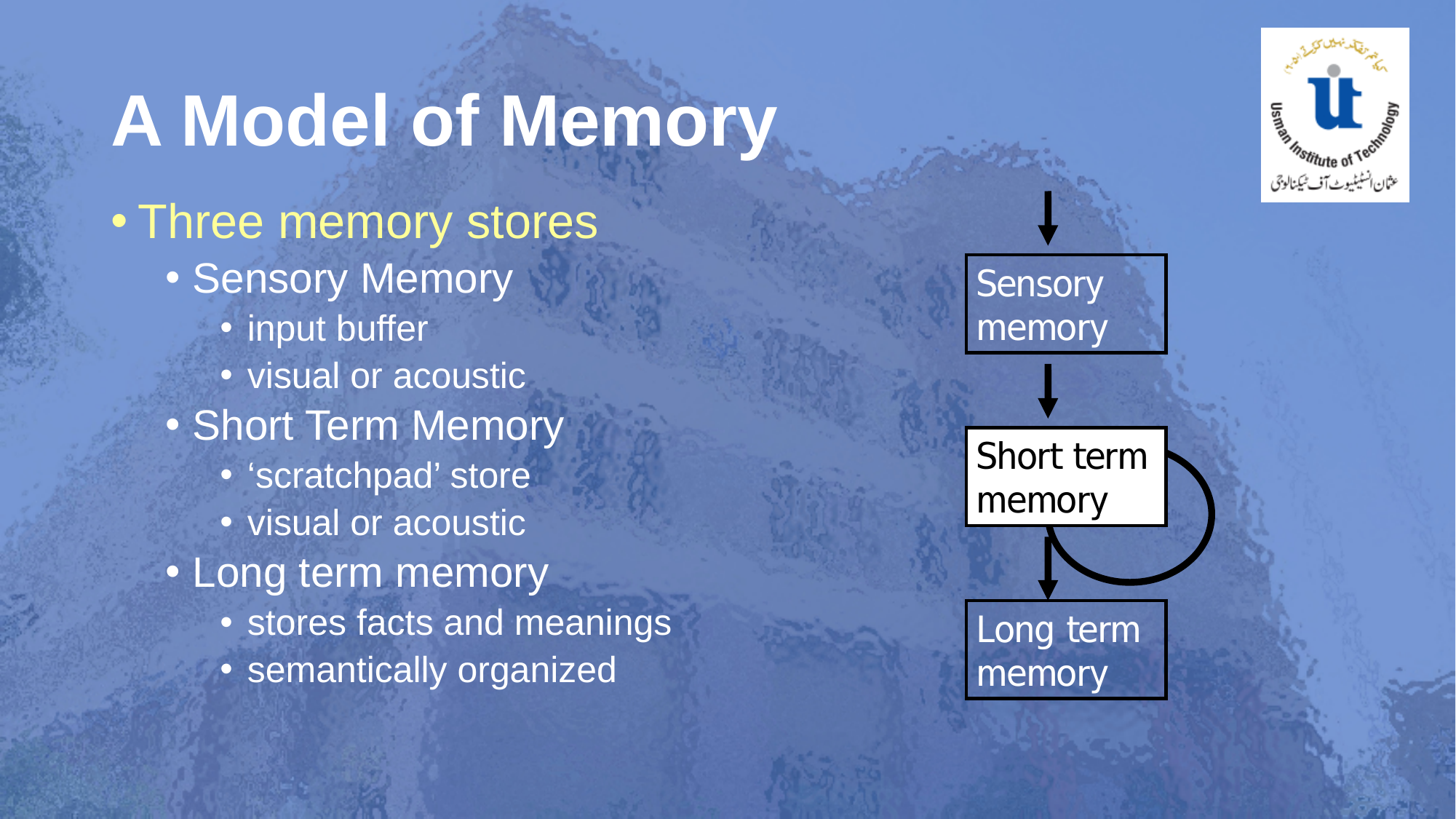

# A Model of Memory

Three memory stores
Sensory Memory
input buffer
visual or acoustic
Short Term Memory
‘scratchpad’ store
visual or acoustic
Long term memory
stores facts and meanings
semantically organized
Sensory memory

Short term memory

Long term memory